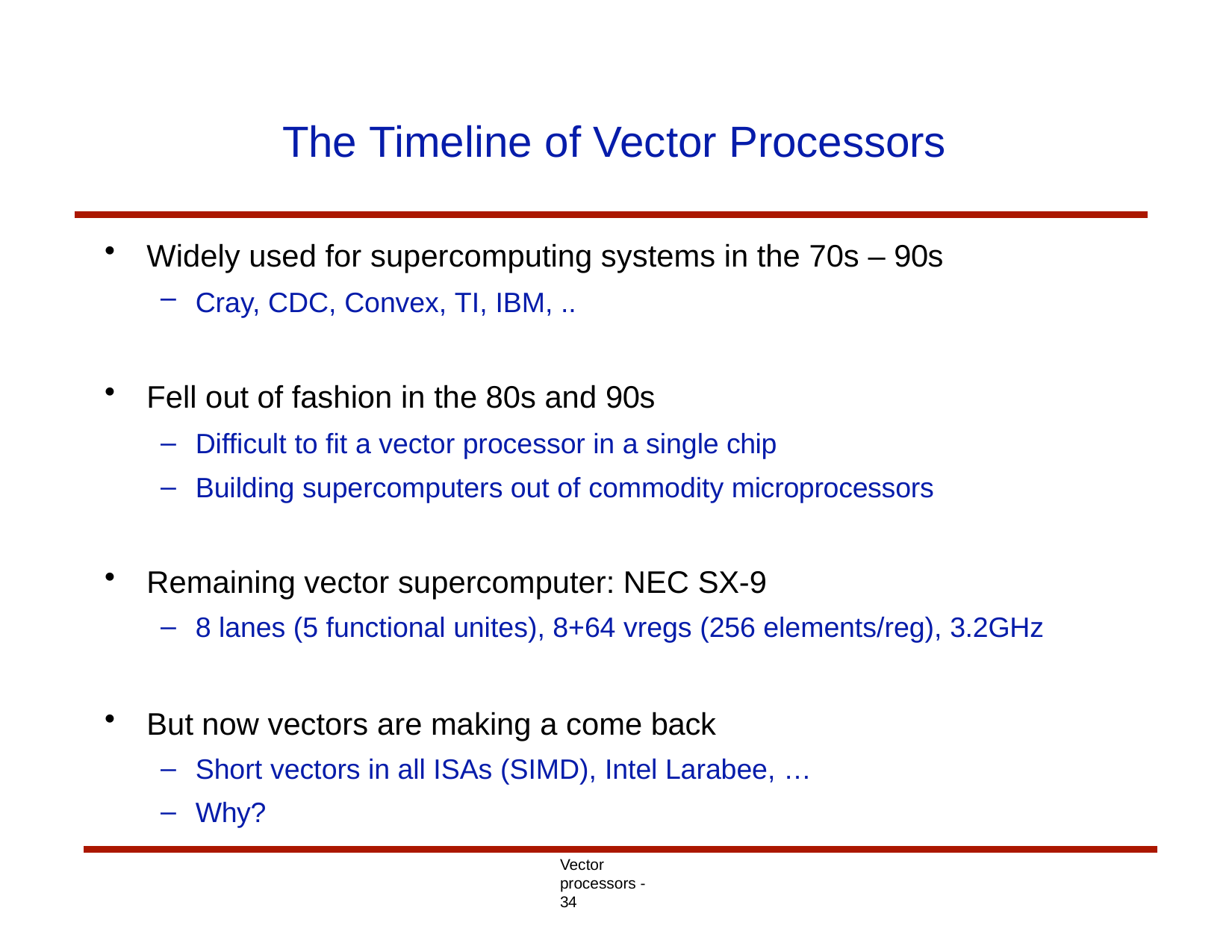

# The Timeline of Vector Processors
Widely used for supercomputing systems in the 70s – 90s
Cray, CDC, Convex, TI, IBM, ..

Fell out of fashion in the 80s and 90s
Difficult to fit a vector processor in a single chip
Building supercomputers out of commodity microprocessors

Remaining vector supercomputer: NEC SX-9
8 lanes (5 functional unites), 8+64 vregs (256 elements/reg), 3.2GHz

But now vectors are making a come back
Short vectors in all ISAs (SIMD), Intel Larabee, …
Why?

Vector processors - 34